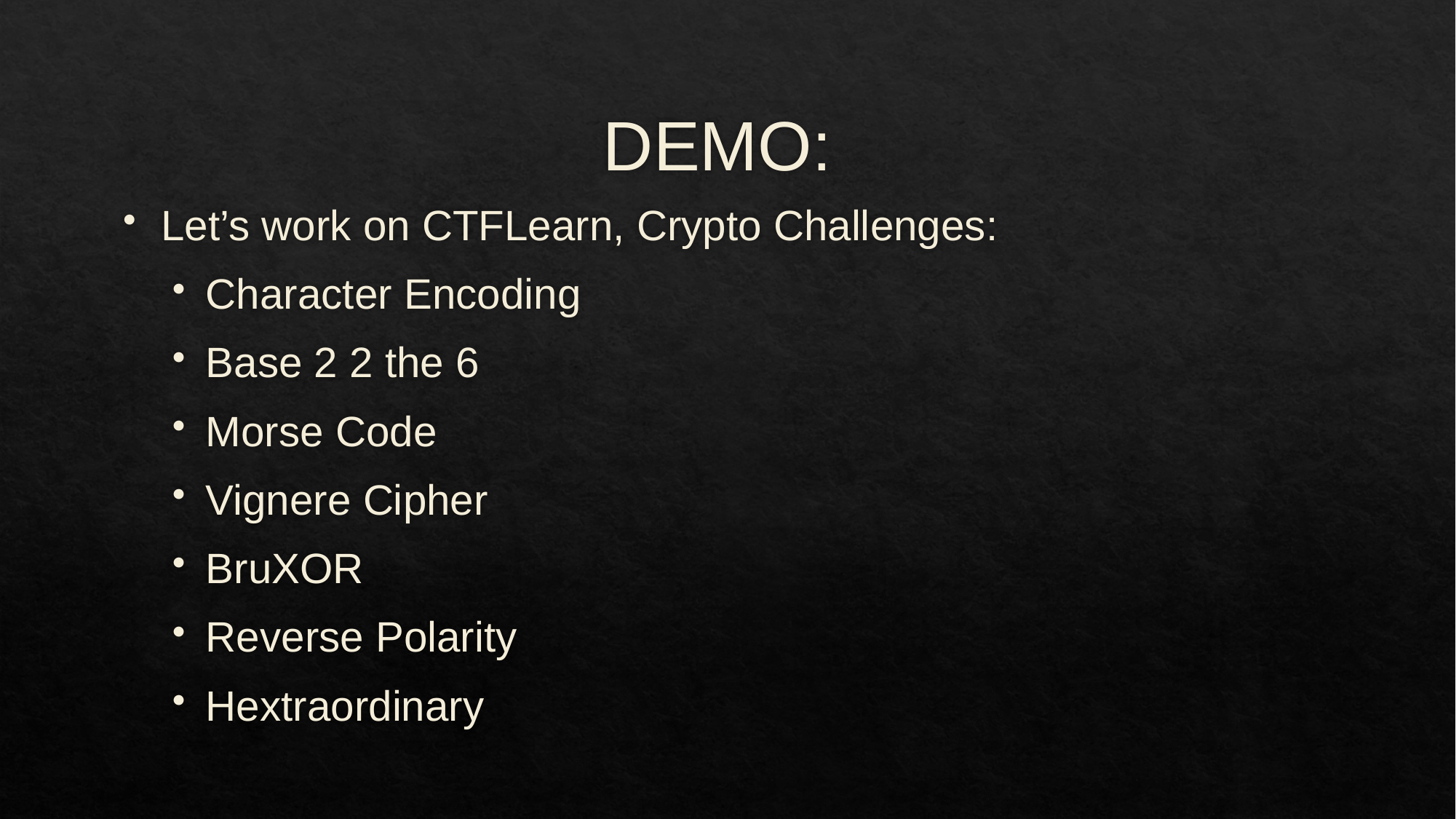

# DEMO:
Let’s work on CTFLearn, Crypto Challenges:
Character Encoding
Base 2 2 the 6
Morse Code
Vignere Cipher
BruXOR
Reverse Polarity
Hextraordinary